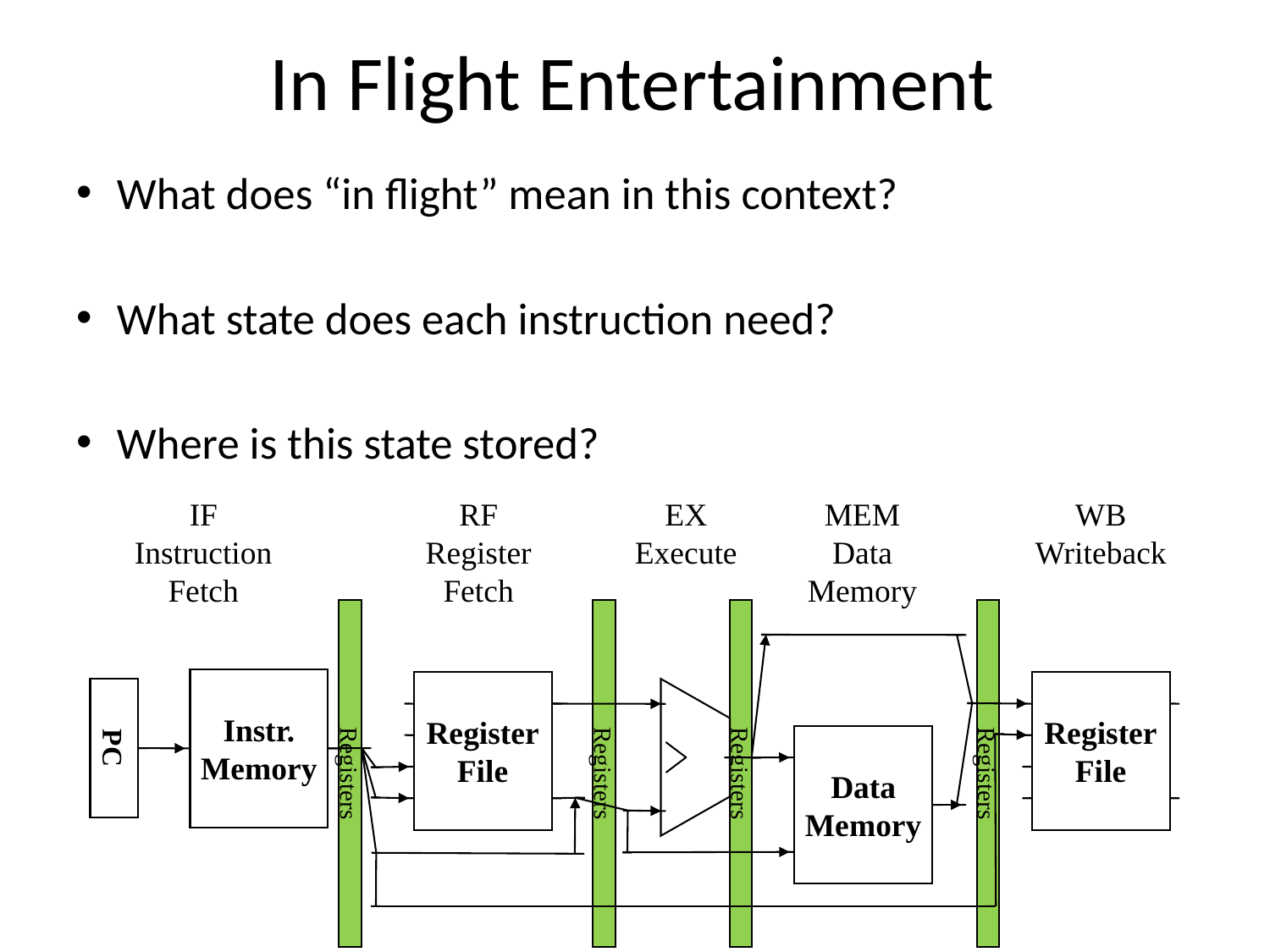

# In Flight Entertainment
What does “in flight” mean in this context?

What state does each instruction need?

Where is this state stored?

IF
Instruction
Fetch
RF
Register
Fetch
EX
Execute
MEM
Data
Memory
WB
Writeback
Registers
Registers
Registers
Registers

Instr.
Memory

Register
File

Register
File

PC

Data
Memory